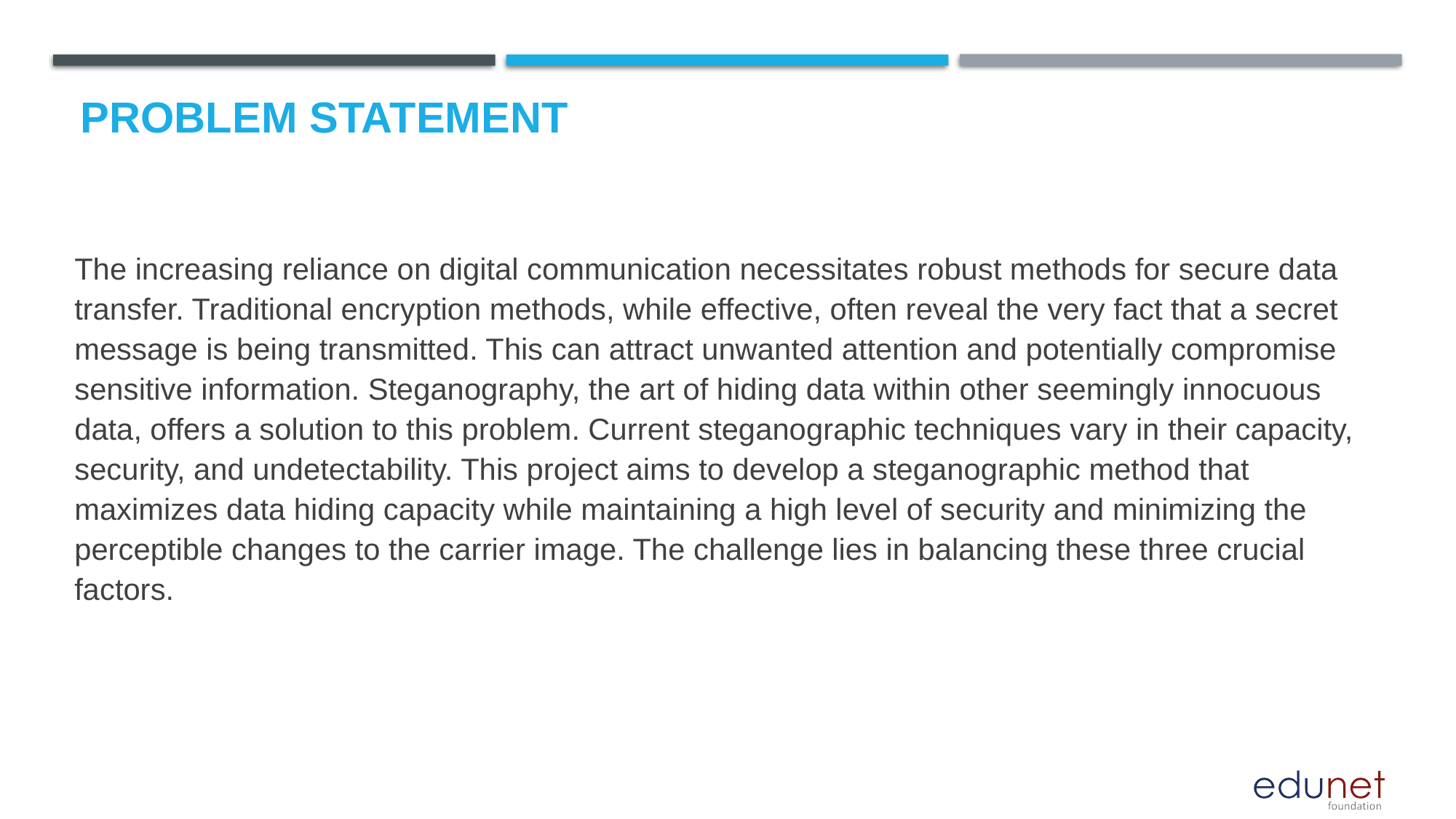

# Problem Statement
The increasing reliance on digital communication necessitates robust methods for secure data transfer. Traditional encryption methods, while effective, often reveal the very fact that a secret message is being transmitted. This can attract unwanted attention and potentially compromise sensitive information. Steganography, the art of hiding data within other seemingly innocuous data, offers a solution to this problem. Current steganographic techniques vary in their capacity, security, and undetectability. This project aims to develop a steganographic method that maximizes data hiding capacity while maintaining a high level of security and minimizing the perceptible changes to the carrier image. The challenge lies in balancing these three crucial factors.